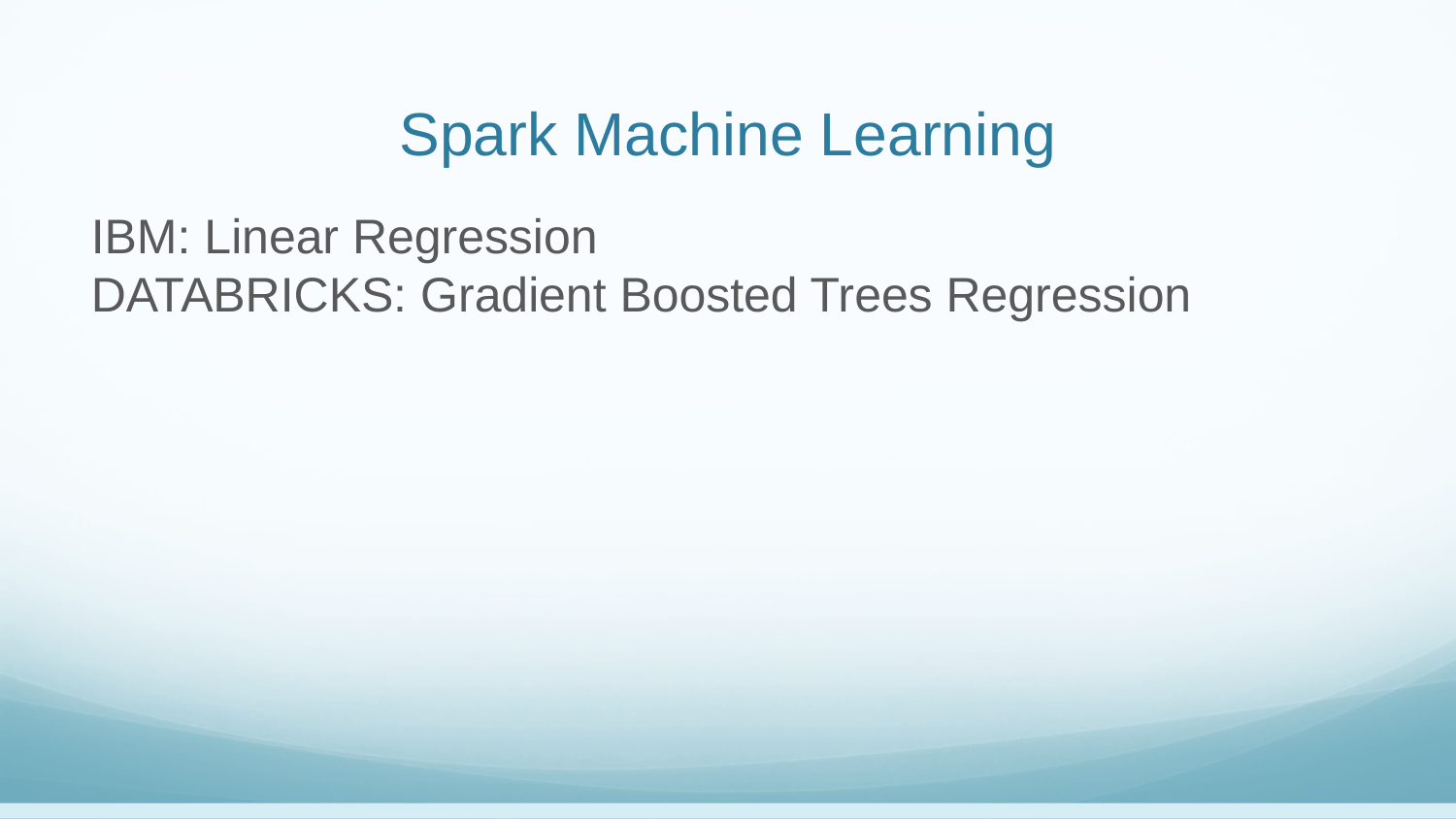

# Spark Machine Learning
IBM: Linear Regression
DATABRICKS: Gradient Boosted Trees Regression